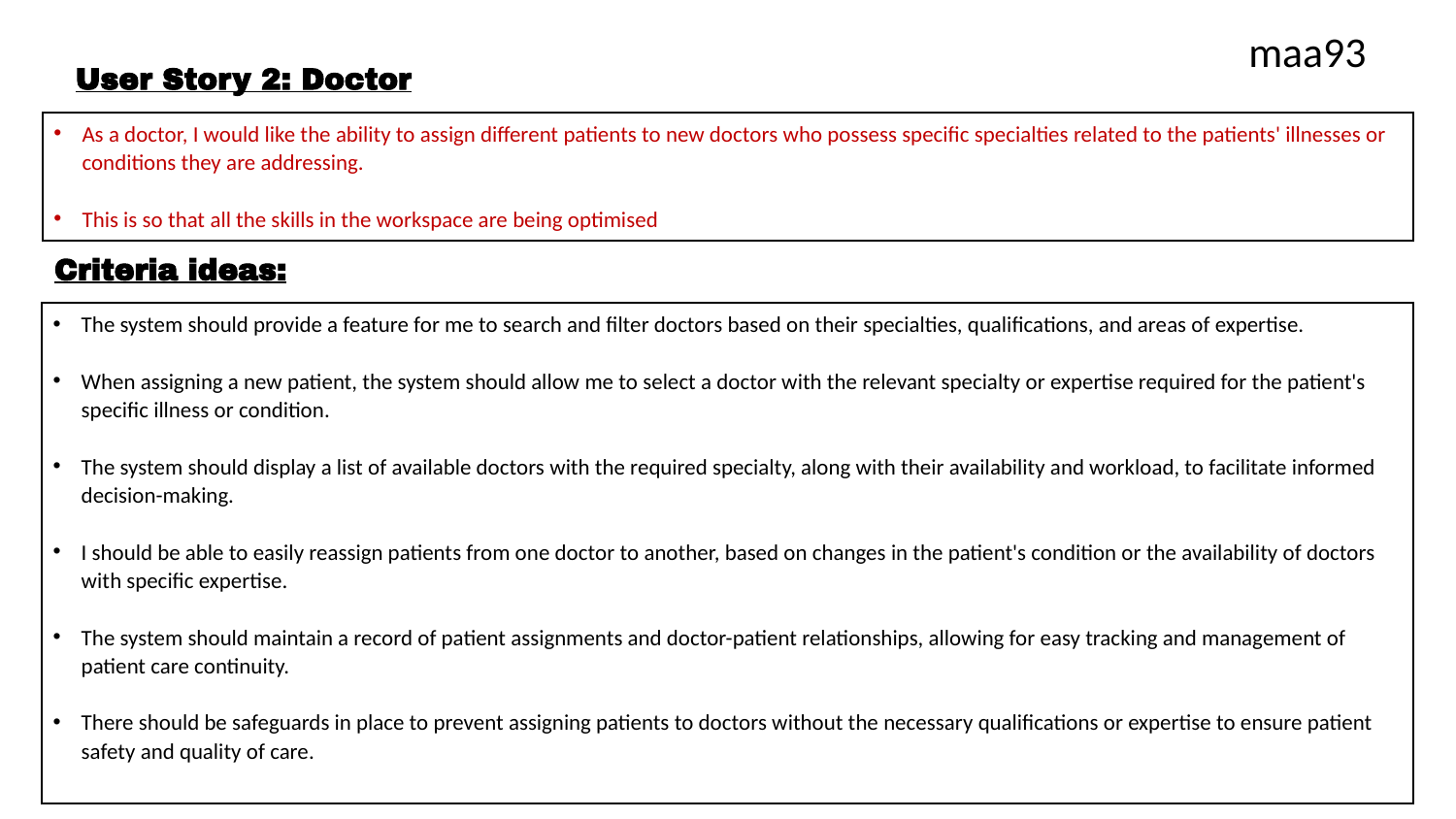

maa93
# User Story 2: Doctor
As a doctor, I would like the ability to assign different patients to new doctors who possess specific specialties related to the patients' illnesses or conditions they are addressing.
This is so that all the skills in the workspace are being optimised

Criteria ideas:
The system should provide a feature for me to search and filter doctors based on their specialties, qualifications, and areas of expertise.
When assigning a new patient, the system should allow me to select a doctor with the relevant specialty or expertise required for the patient's specific illness or condition.
The system should display a list of available doctors with the required specialty, along with their availability and workload, to facilitate informed decision-making.
I should be able to easily reassign patients from one doctor to another, based on changes in the patient's condition or the availability of doctors with specific expertise.
The system should maintain a record of patient assignments and doctor-patient relationships, allowing for easy tracking and management of patient care continuity.
There should be safeguards in place to prevent assigning patients to doctors without the necessary qualifications or expertise to ensure patient safety and quality of care.